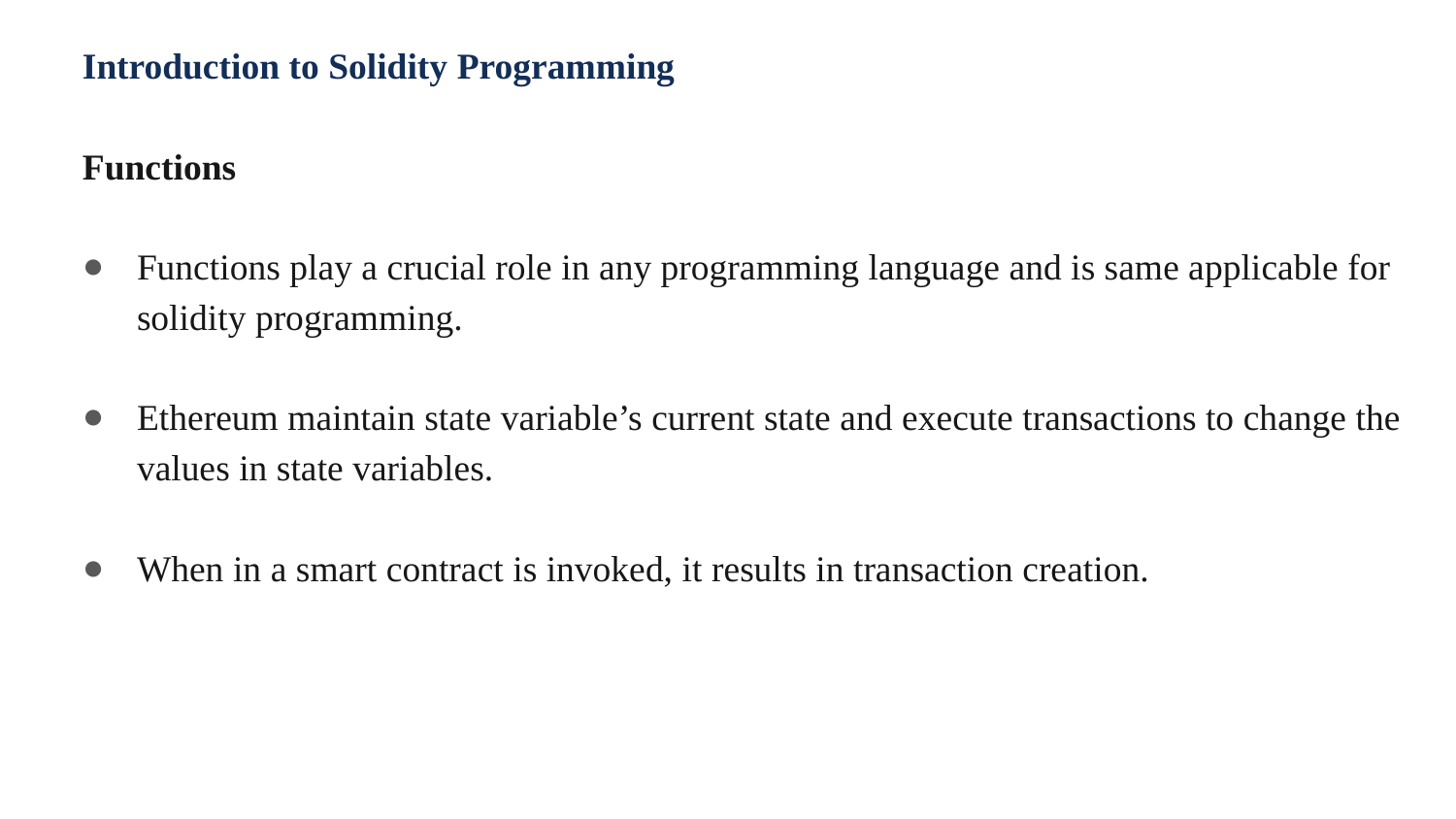

Introduction to Solidity Programming

Functions

Functions play a crucial role in any programming language and is same applicable for solidity programming.

Ethereum maintain state variable’s current state and execute transactions to change the values in state variables.

When in a smart contract is invoked, it results in transaction creation.